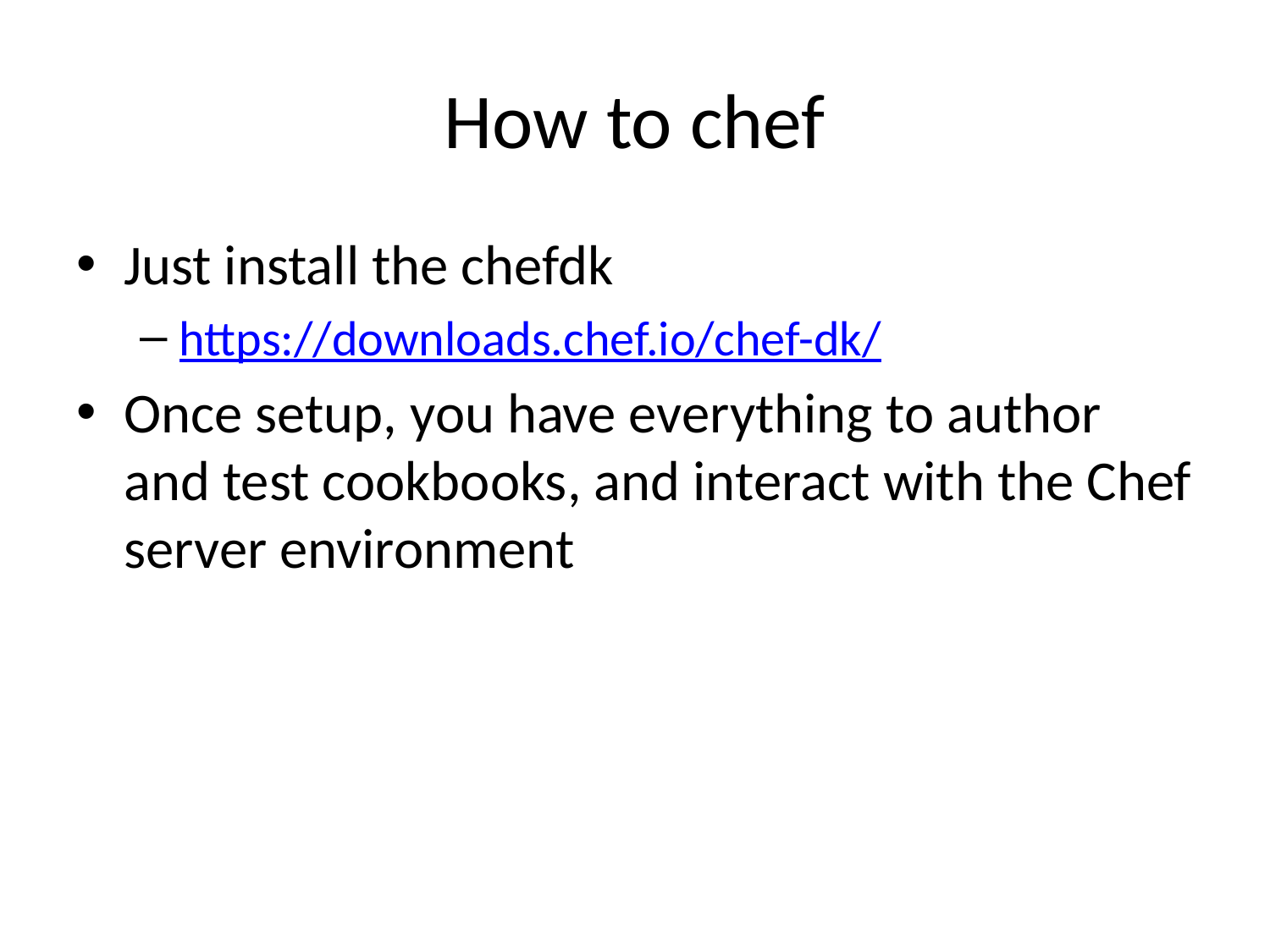

# How to chef
Just install the chefdk
https://downloads.chef.io/chef-dk/
Once setup, you have everything to author and test cookbooks, and interact with the Chef server environment